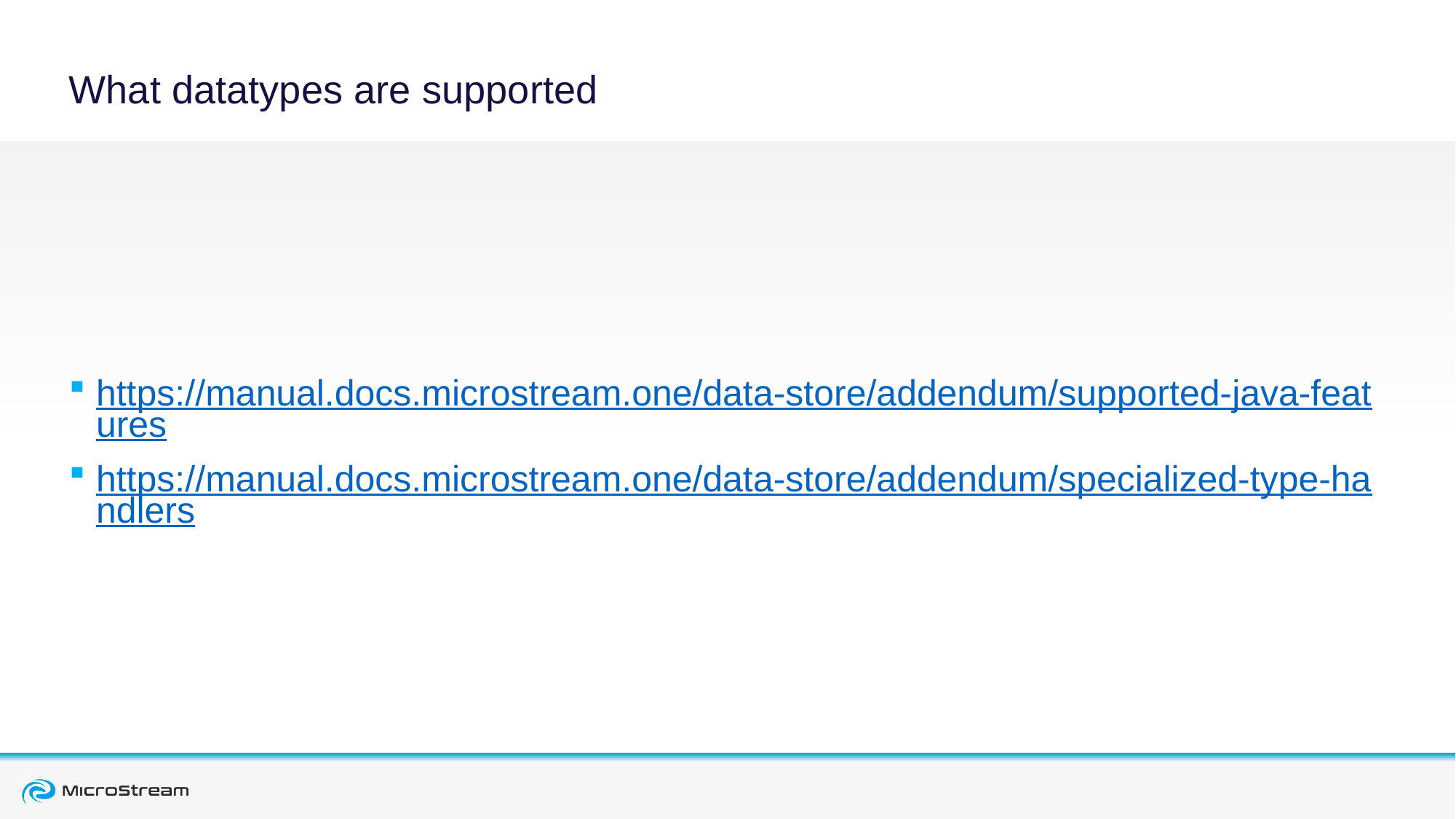

# What datatypes are supported
https://manual.docs.microstream.one/data-store/addendum/supported-java-features
https://manual.docs.microstream.one/data-store/addendum/specialized-type-handlers